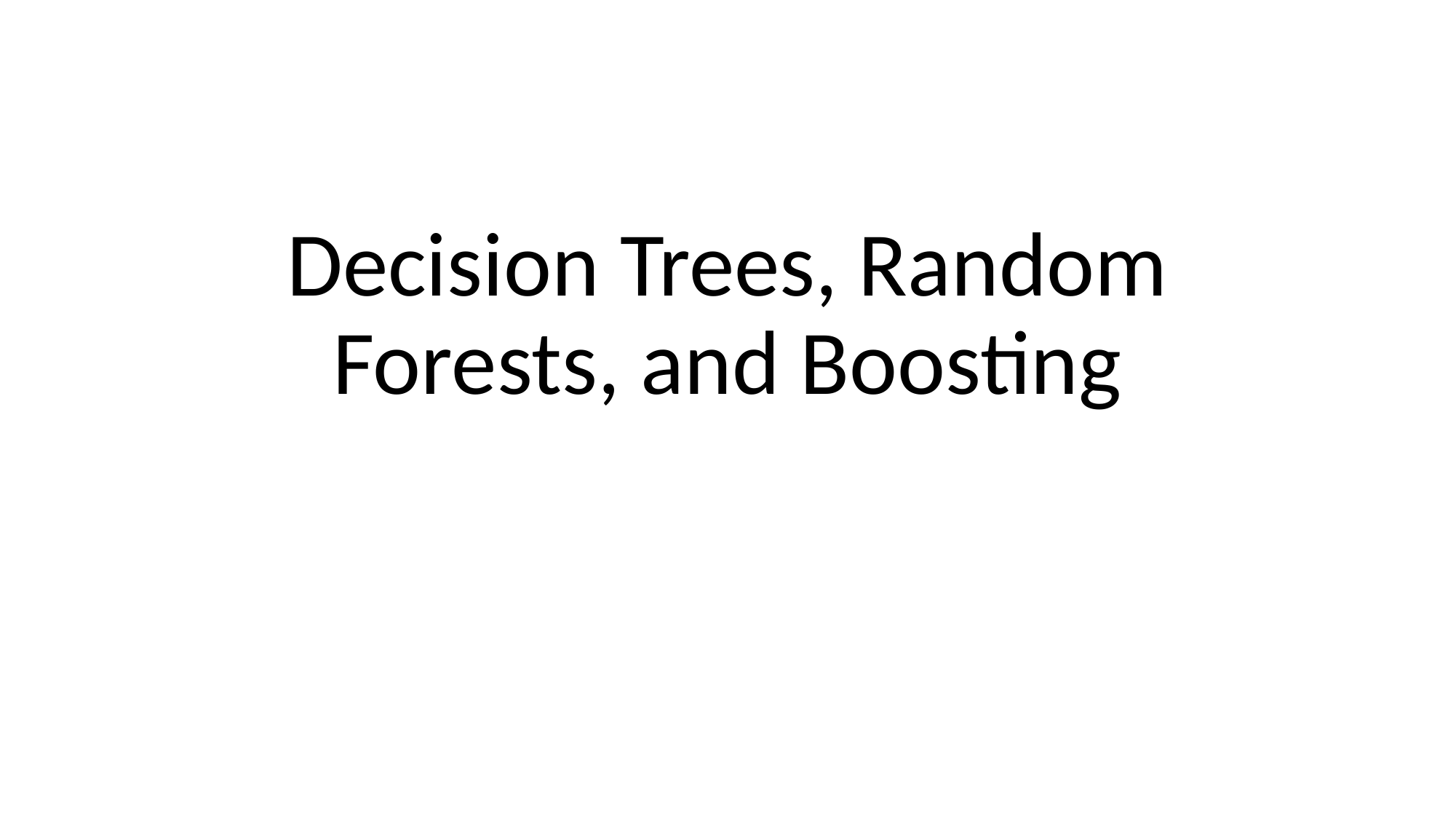

# Decision Trees, Random Forests, and Boosting